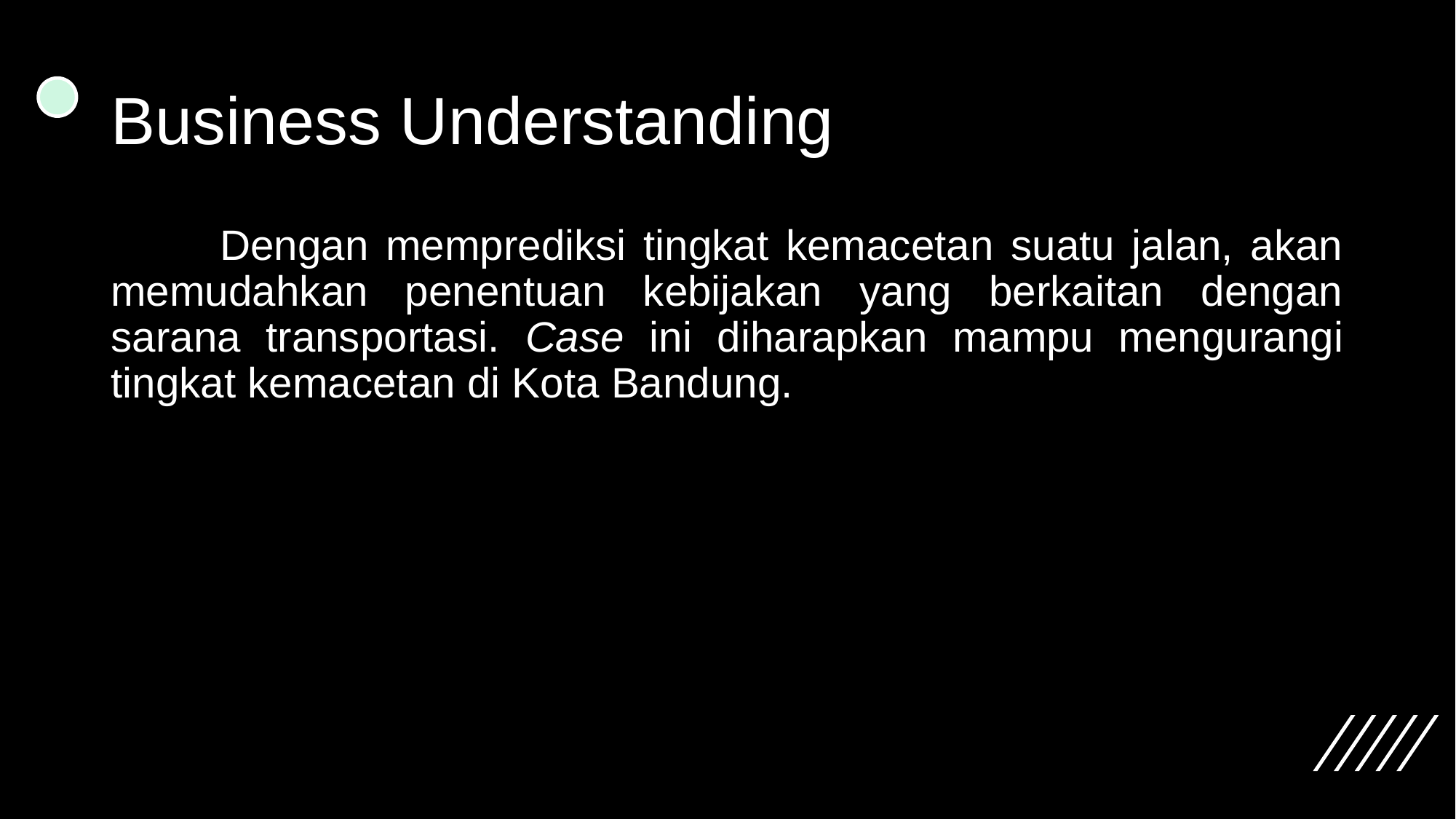

# Business Understanding
	Dengan memprediksi tingkat kemacetan suatu jalan, akan memudahkan penentuan kebijakan yang berkaitan dengan sarana transportasi. Case ini diharapkan mampu mengurangi tingkat kemacetan di Kota Bandung.